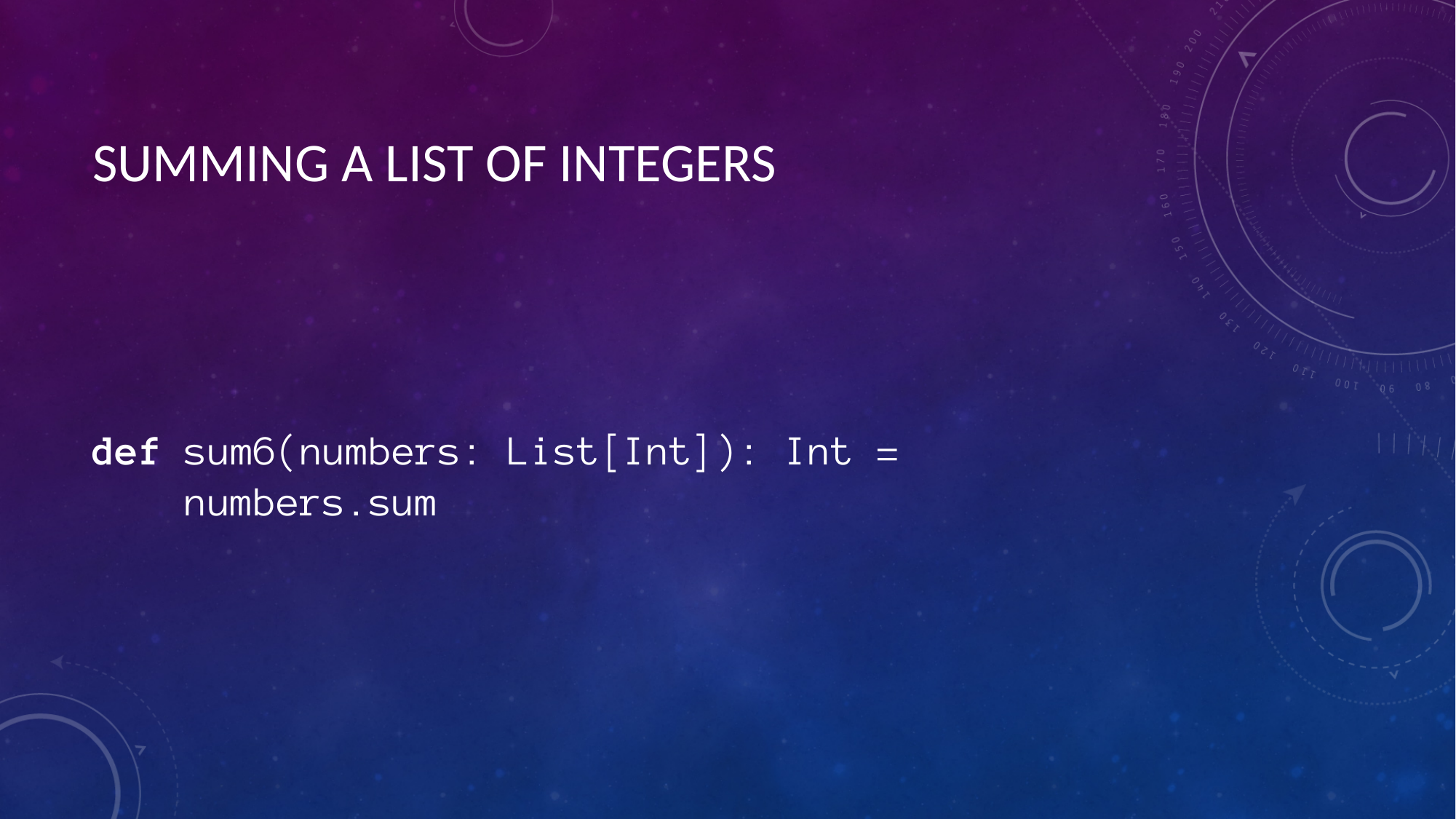

# Summing a list of integers
def sum6(numbers: List[Int]): Int =
    numbers.sum